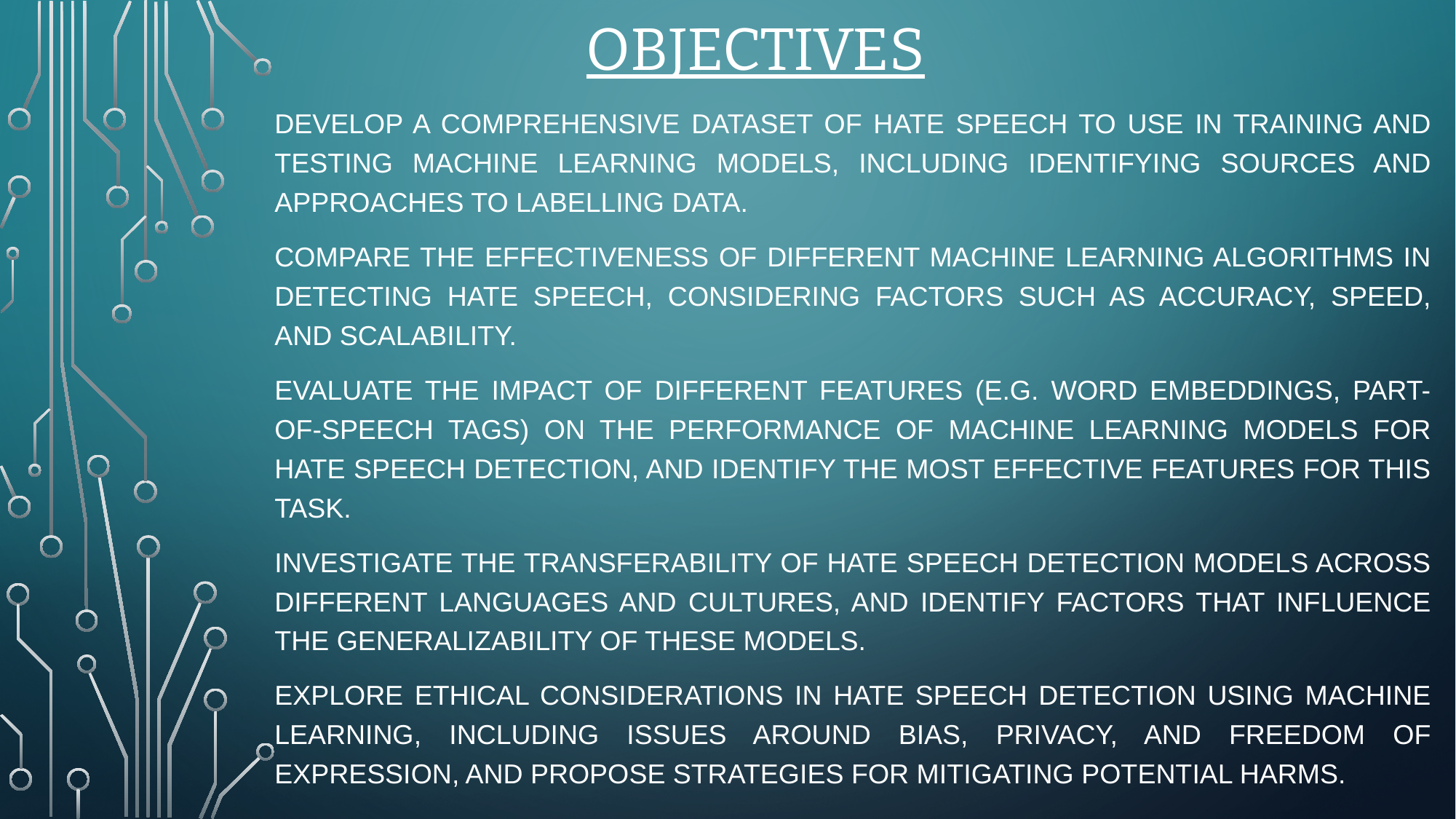

# objectives
Develop a comprehensive dataset of hate speech to use in training and testing machine learning models, including identifying sources and approaches to labelling data.
Compare the effectiveness of different machine learning algorithms in detecting hate speech, considering factors such as accuracy, speed, and scalability.
Evaluate the impact of different features (e.g. word embeddings, part-of-speech tags) on the performance of machine learning models for hate speech detection, and identify the most effective features for this task.
Investigate the transferability of hate speech detection models across different languages and cultures, and identify factors that influence the generalizability of these models.
Explore ethical considerations in hate speech detection using machine learning, including issues around bias, privacy, and freedom of expression, and propose strategies for mitigating potential harms.